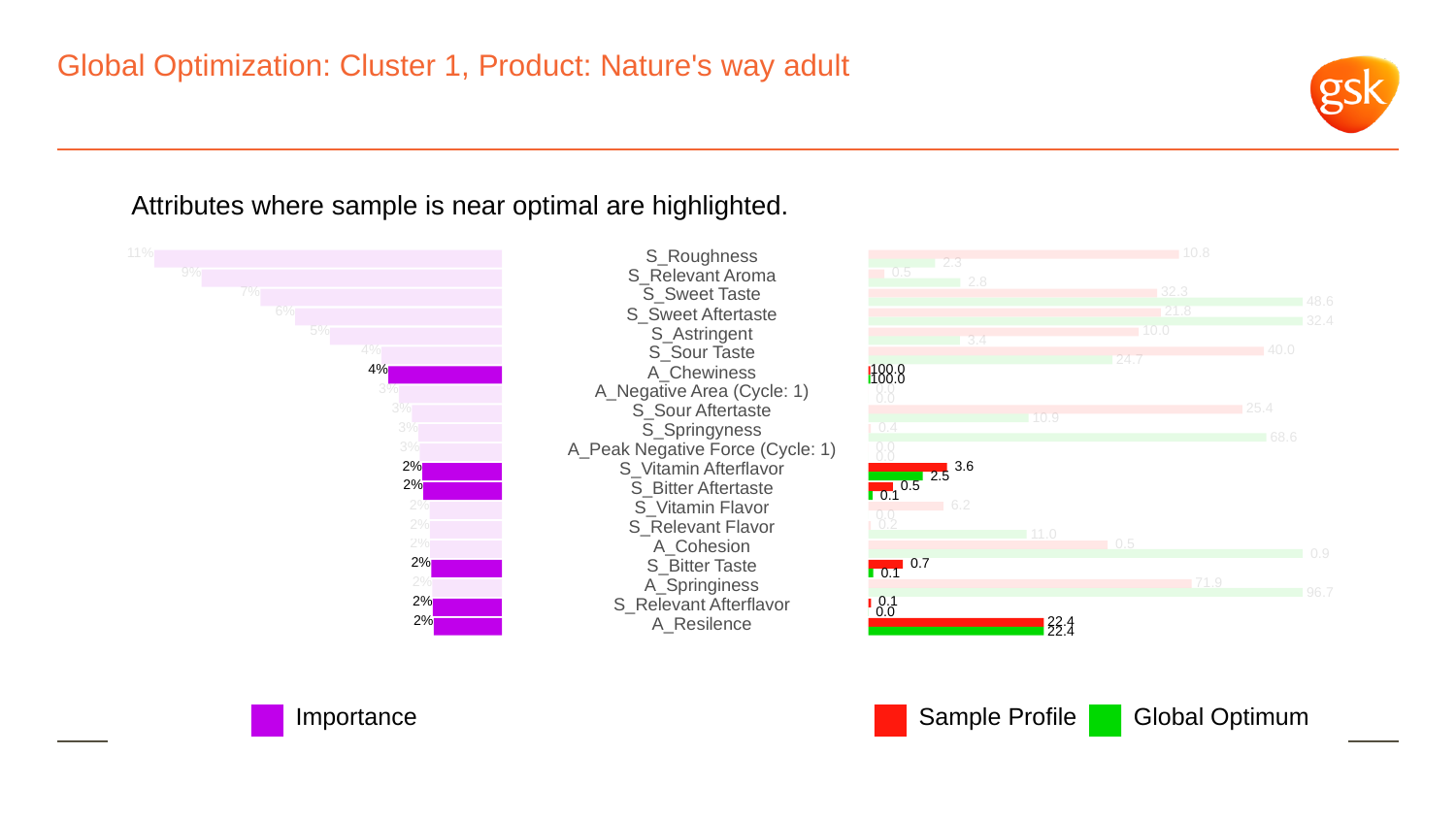

# Global Optimization: Cluster 1, Product: Nature's way adult

Attributes where sample is near optimal are highlighted.

11%
S_Roughness
 10.8

  2.3

9%
S_Relevant Aroma
  0.5

  2.8

7%
S_Sweet Taste
 32.3

 48.6

6%
S_Sweet Aftertaste
 21.8

 32.4

5%
S_Astringent
 10.0

  3.4

4%
S_Sour Taste
 40.0

 24.7

4%
A_Chewiness
100.0

100.0

3%
A_Negative Area (Cycle: 1)
  0.0

  0.0

3%
S_Sour Aftertaste
 25.4

 10.9

3%
S_Springyness
  0.4

 68.6

3%
A_Peak Negative Force (Cycle: 1)
  0.0

  0.0

2%
S_Vitamin Afterflavor
  3.6

  2.5

2%
S_Bitter Aftertaste
  0.5

  0.1

2%
S_Vitamin Flavor
  6.2

  0.0

2%
S_Relevant Flavor
  0.2

 11.0

2%
A_Cohesion
  0.5

  0.9

2%
S_Bitter Taste
  0.7

  0.1

2%
A_Springiness
 71.9

 96.7

2%
S_Relevant Afterflavor
  0.1

  0.0

2%
A_Resilence
 22.4

 22.4

Global Optimum
Sample Profile
Importance